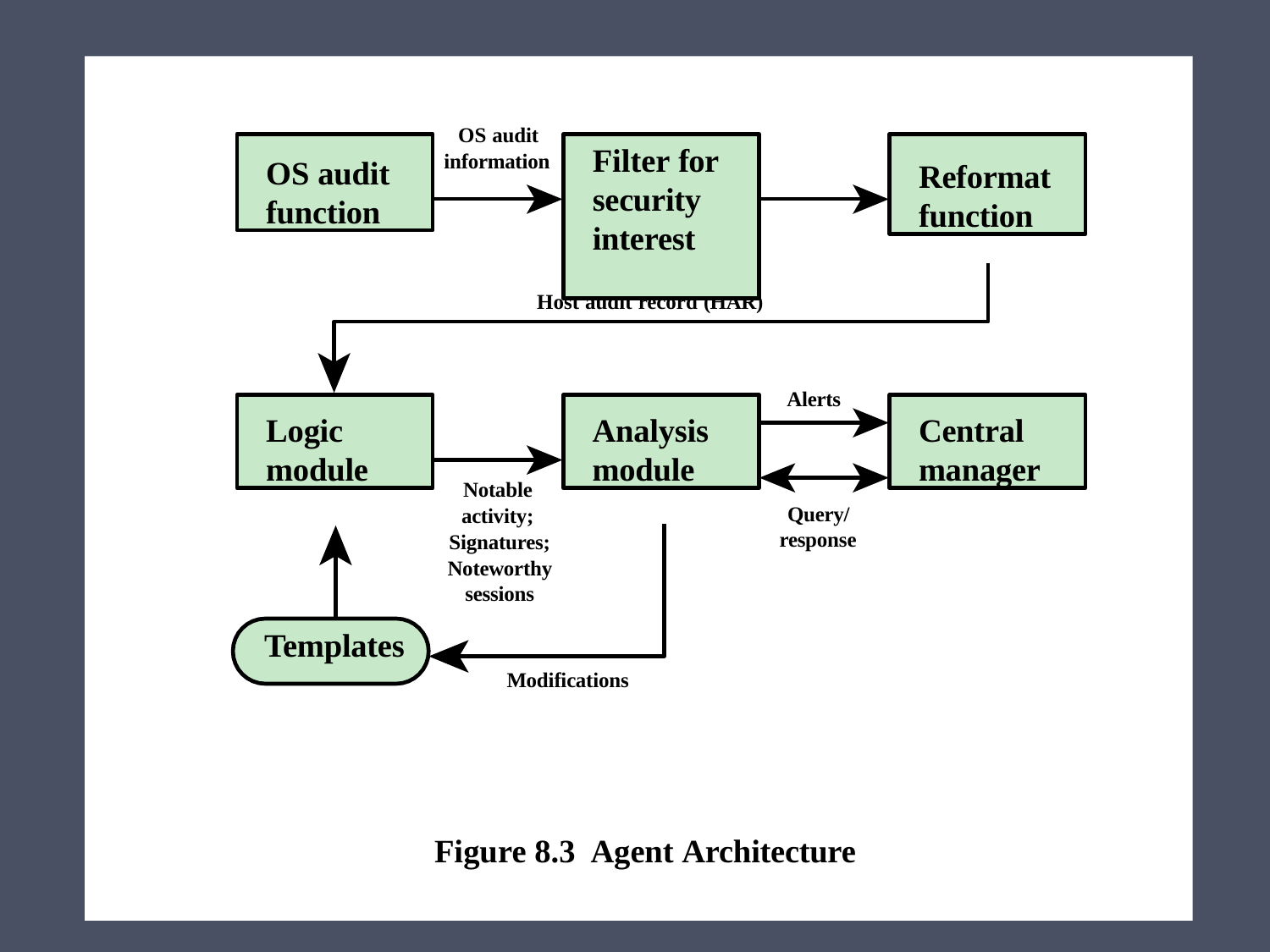

OS audit
OS audit function
# Filter for security interest
Reformat function
information

Host audit record (HAR)
Alerts
Logic module
Analysis module
Central manager
Notable activity;
Query/
response
Signatures; Noteworthy sessions
Templates
Modifications
Figure 8.3 Agent Architecture